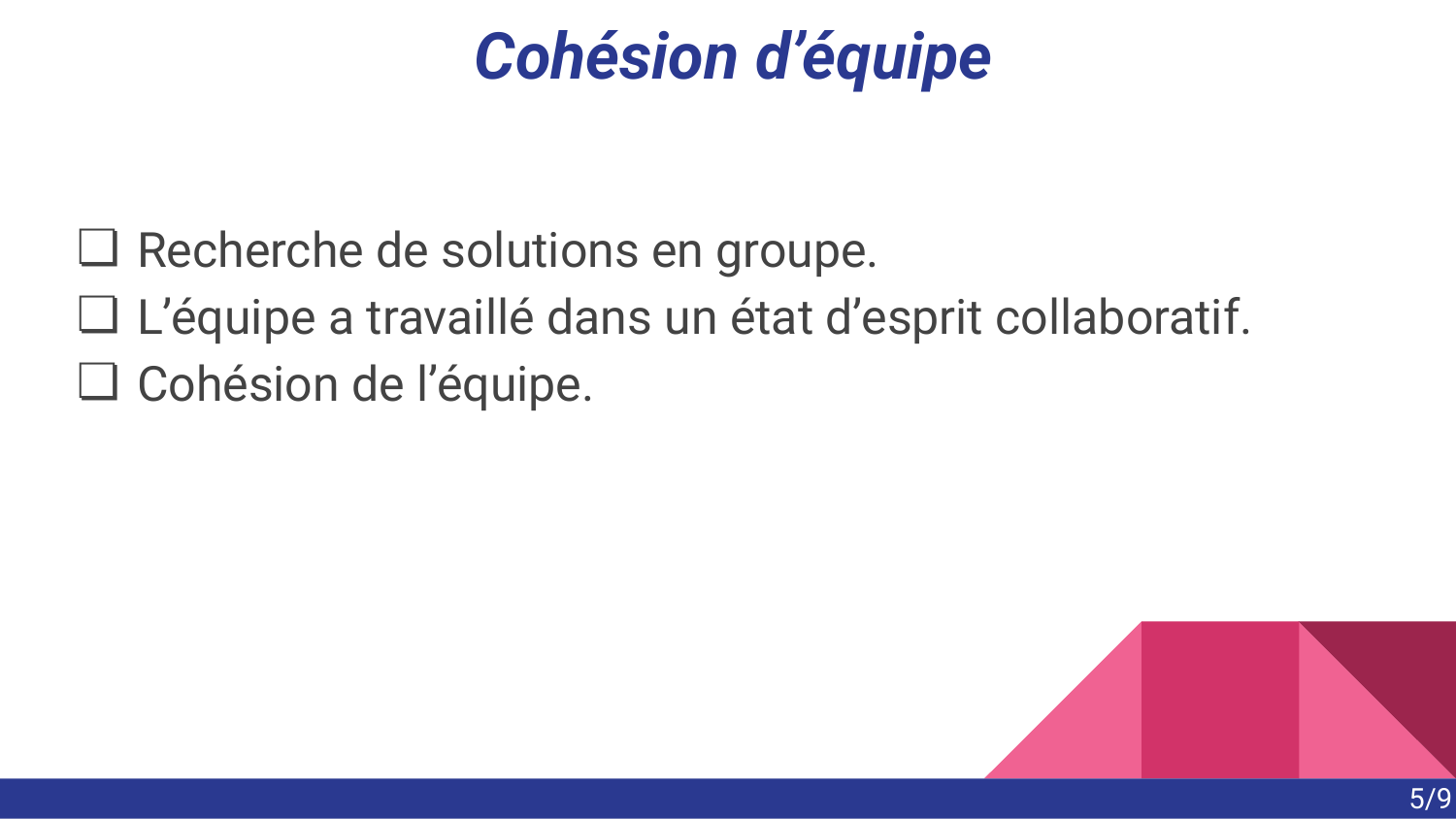

# Cohésion d’équipe
Recherche de solutions en groupe.
L’équipe a travaillé dans un état d’esprit collaboratif.
Cohésion de l’équipe.

5/9